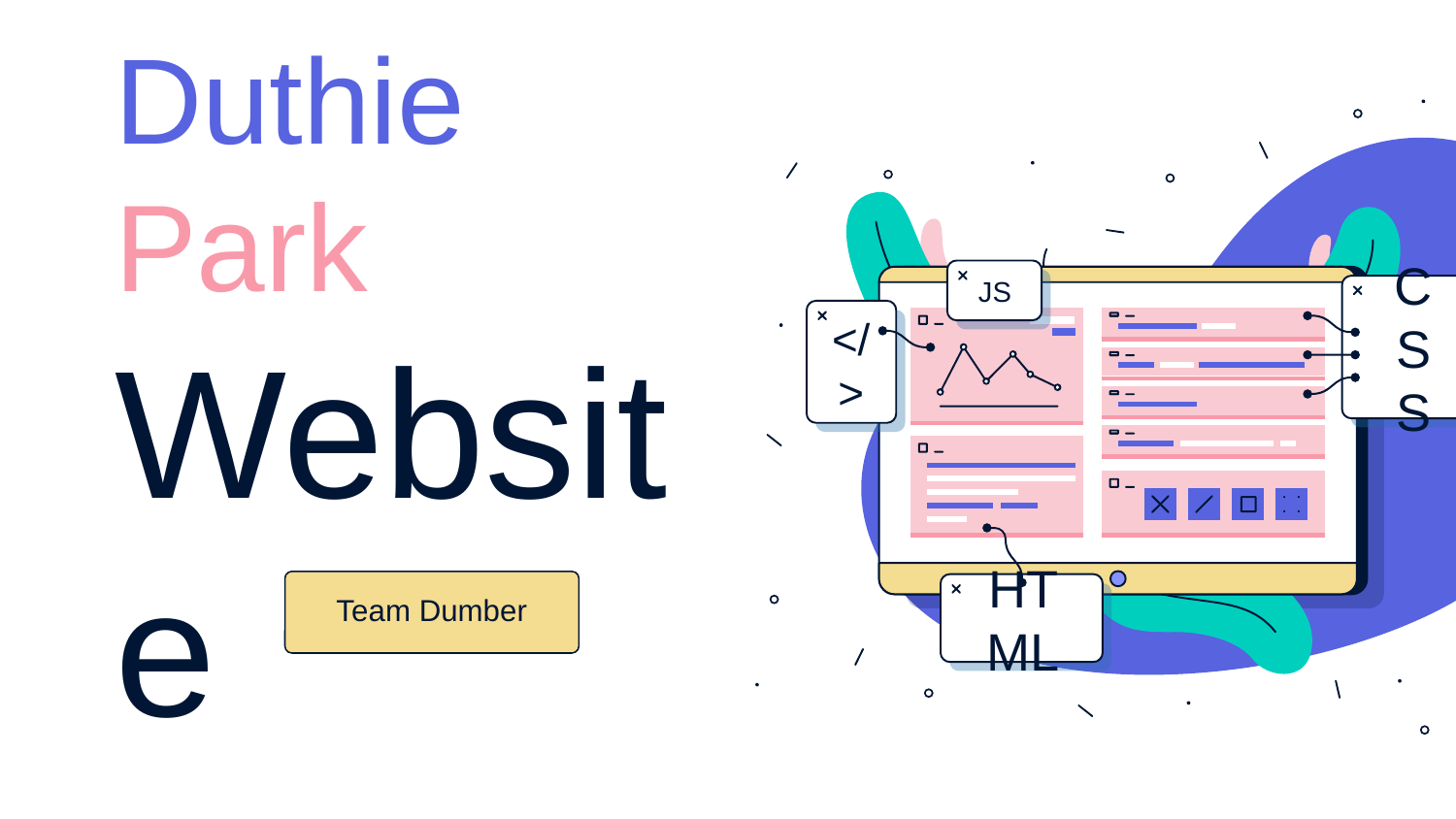

JS

CSS

</>

HTML
# Duthie Park Website
Team Dumber